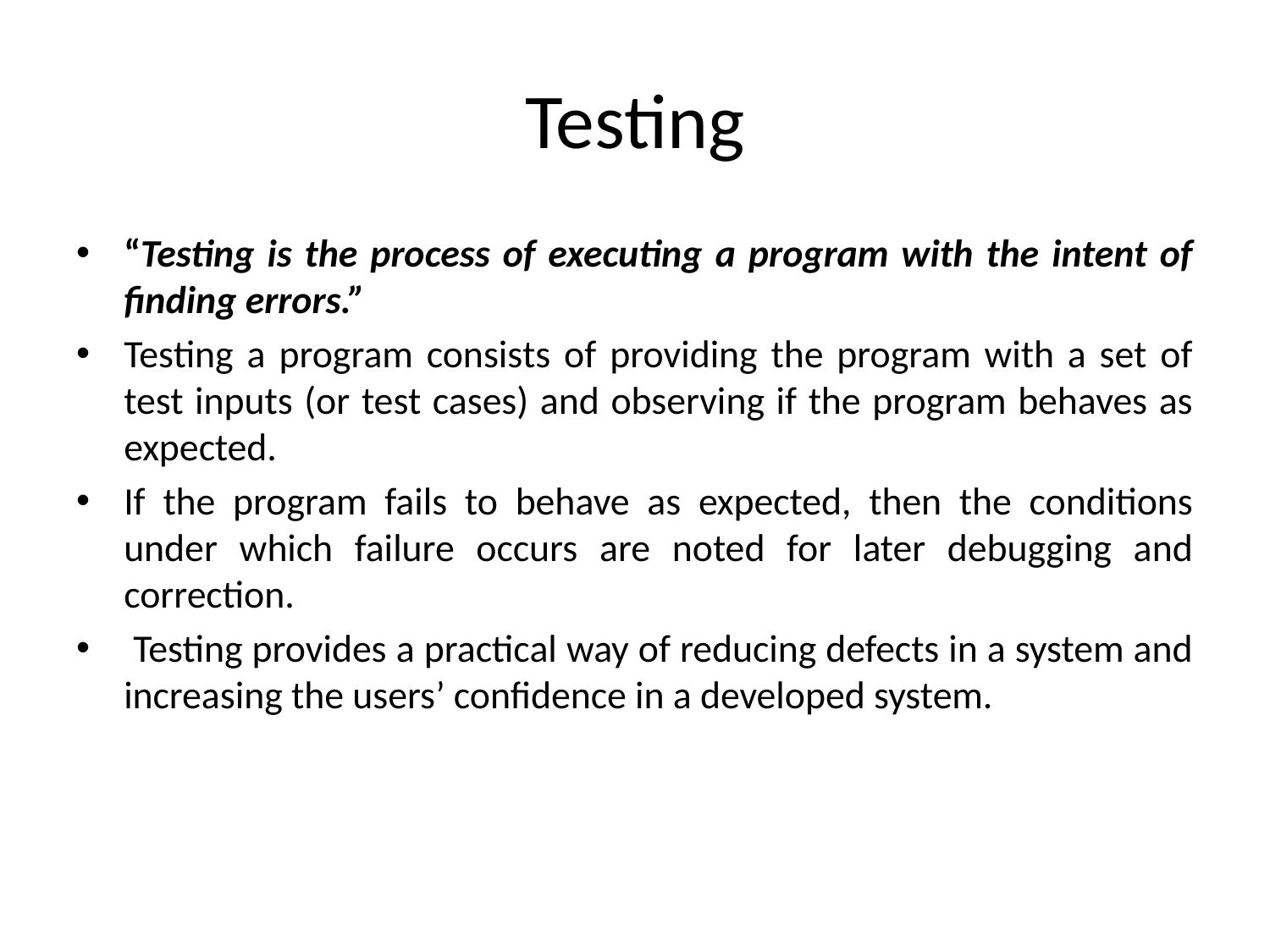

# Testing
“Testing is the process of executing a program with the intent of finding errors.”
Testing a program consists of providing the program with a set of test inputs (or test cases) and observing if the program behaves as expected.
If the program fails to behave as expected, then the conditions under which failure occurs are noted for later debugging and correction.
 Testing provides a practical way of reducing defects in a system and increasing the users’ confidence in a developed system.